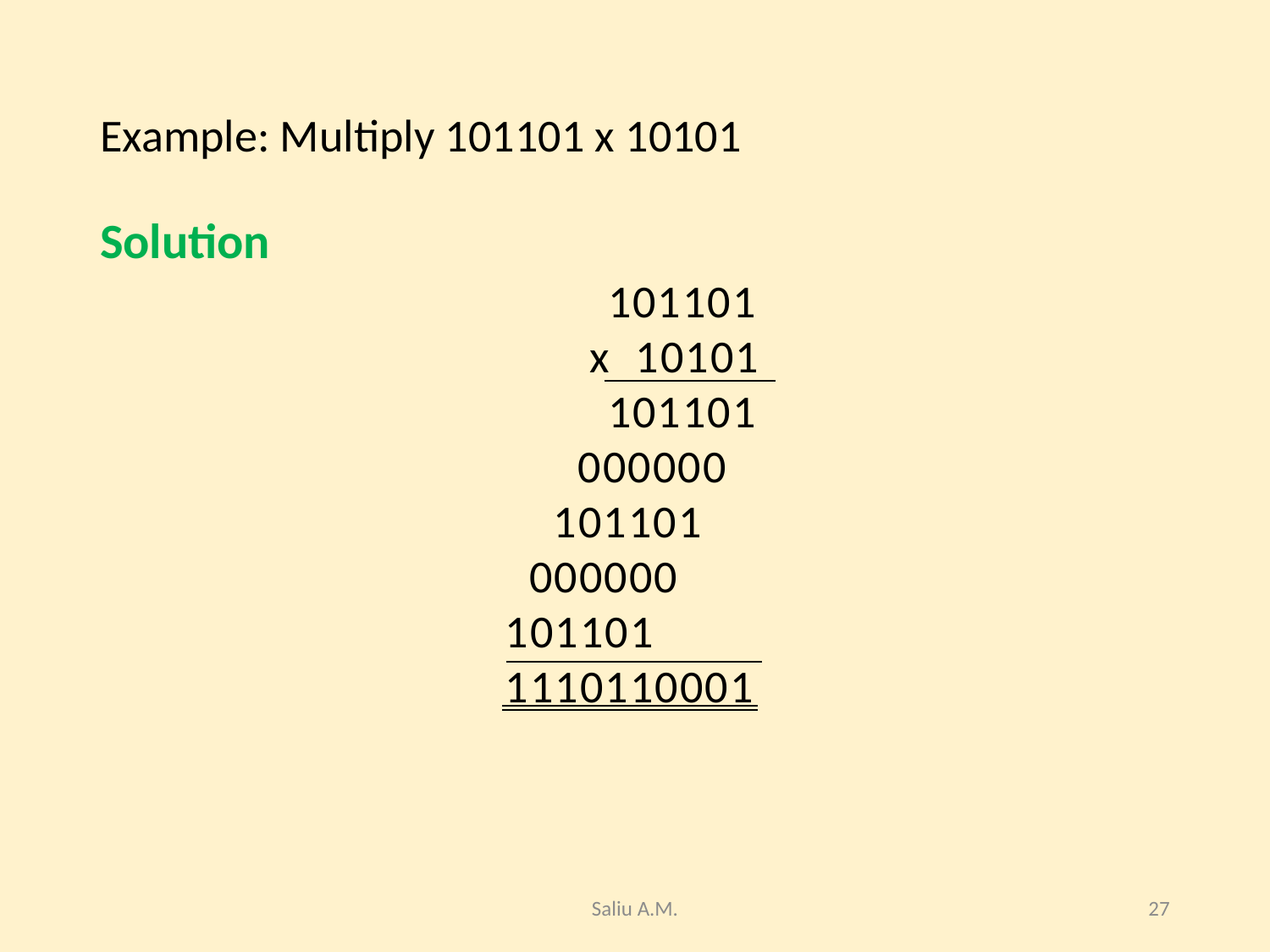

#
Example: Multiply 101101 x 10101
Solution
				101101
			         x  10101
				101101
			        000000
			      101101
			    000000
			  101101
			  1110110001

Saliu A.M.
27